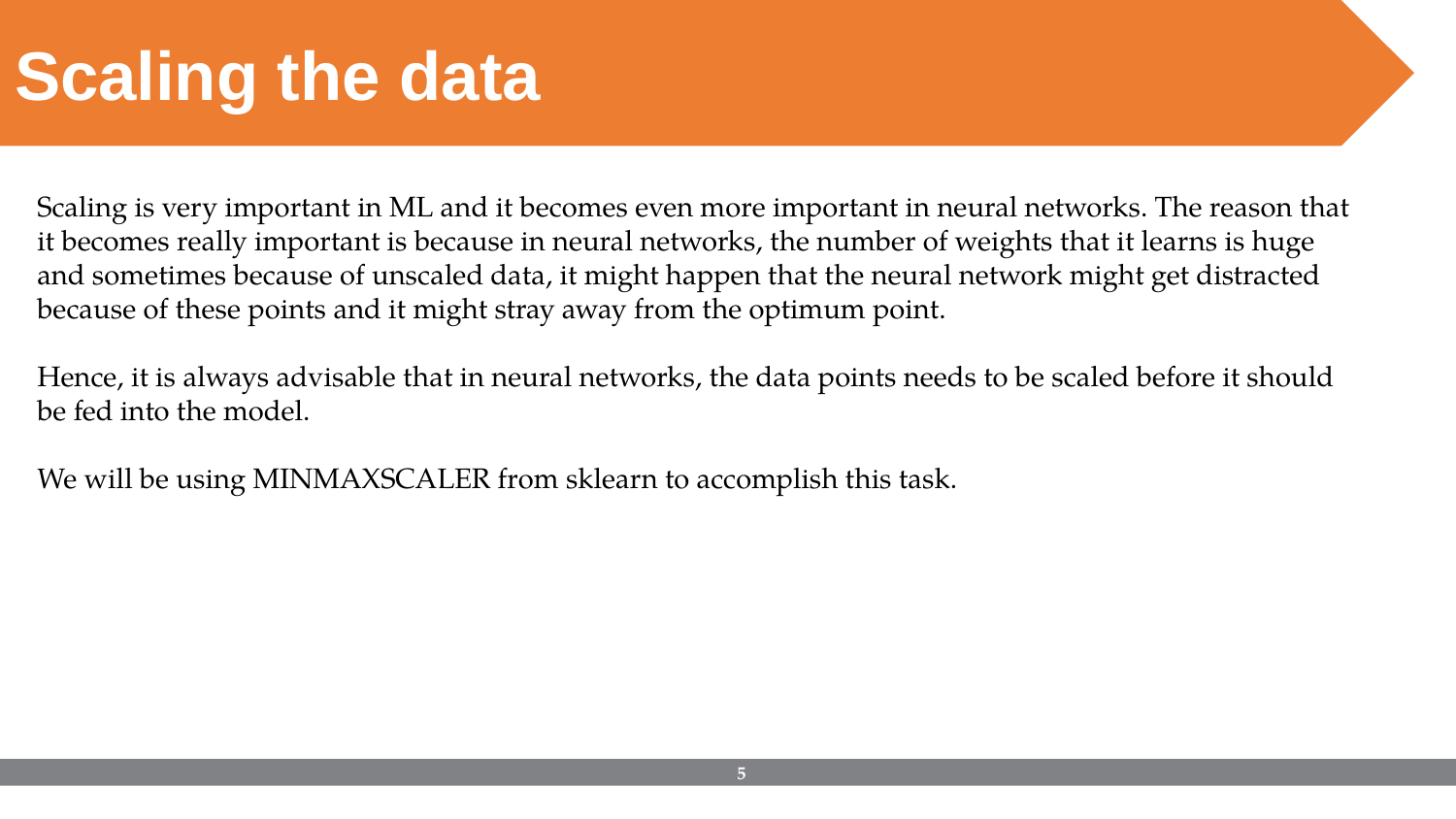

Scaling the data
Scaling is very important in ML and it becomes even more important in neural networks. The reason that it becomes really important is because in neural networks, the number of weights that it learns is huge and sometimes because of unscaled data, it might happen that the neural network might get distracted because of these points and it might stray away from the optimum point.

Hence, it is always advisable that in neural networks, the data points needs to be scaled before it should be fed into the model.

We will be using MINMAXSCALER from sklearn to accomplish this task.
5